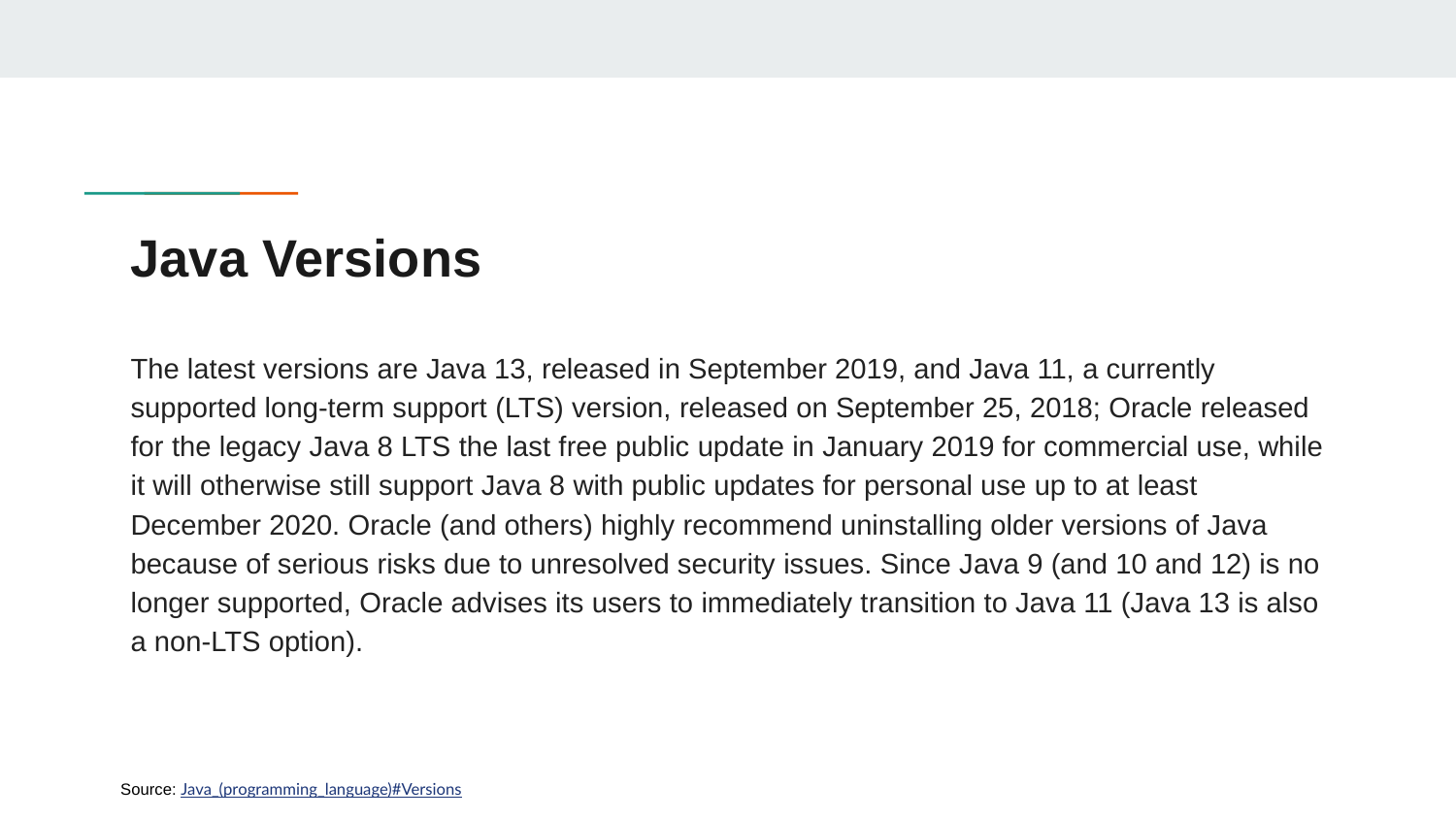

# Java Versions

The latest versions are Java 13, released in September 2019, and Java 11, a currently supported long-term support (LTS) version, released on September 25, 2018; Oracle released for the legacy Java 8 LTS the last free public update in January 2019 for commercial use, while it will otherwise still support Java 8 with public updates for personal use up to at least December 2020. Oracle (and others) highly recommend uninstalling older versions of Java because of serious risks due to unresolved security issues. Since Java 9 (and 10 and 12) is no longer supported, Oracle advises its users to immediately transition to Java 11 (Java 13 is also a non-LTS option).

Source: Java_(programming_language)#Versions